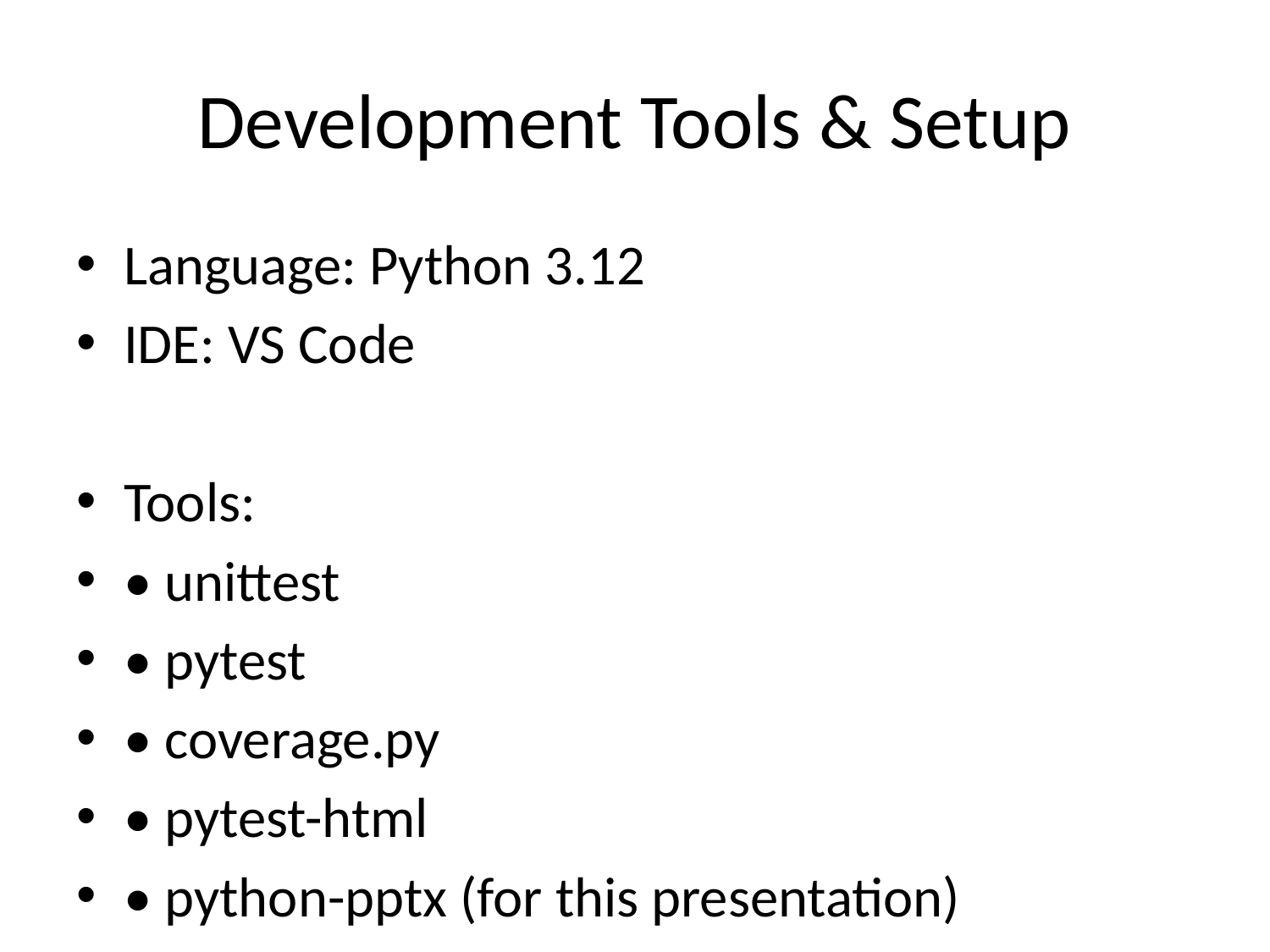

# Development Tools & Setup
Language: Python 3.12
IDE: VS Code

Tools:
• unittest
• pytest
• coverage.py
• pytest-html
• python-pptx (for this presentation)